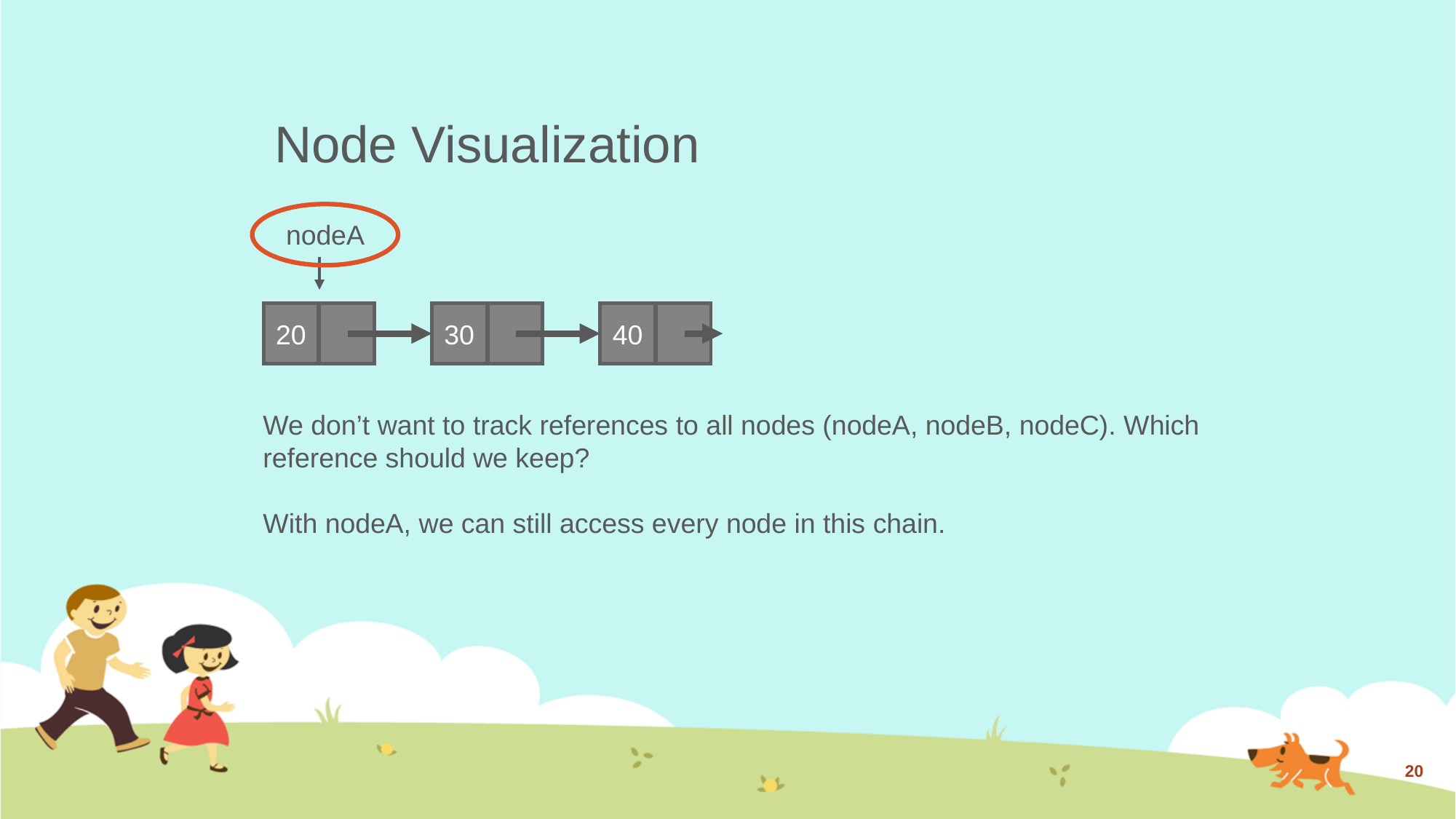

# Node Visualization

nodeA

20
30
40
We don’t want to track references to all nodes (nodeA, nodeB, nodeC). Which reference should we keep?

With nodeA, we can still access every node in this chain.
20